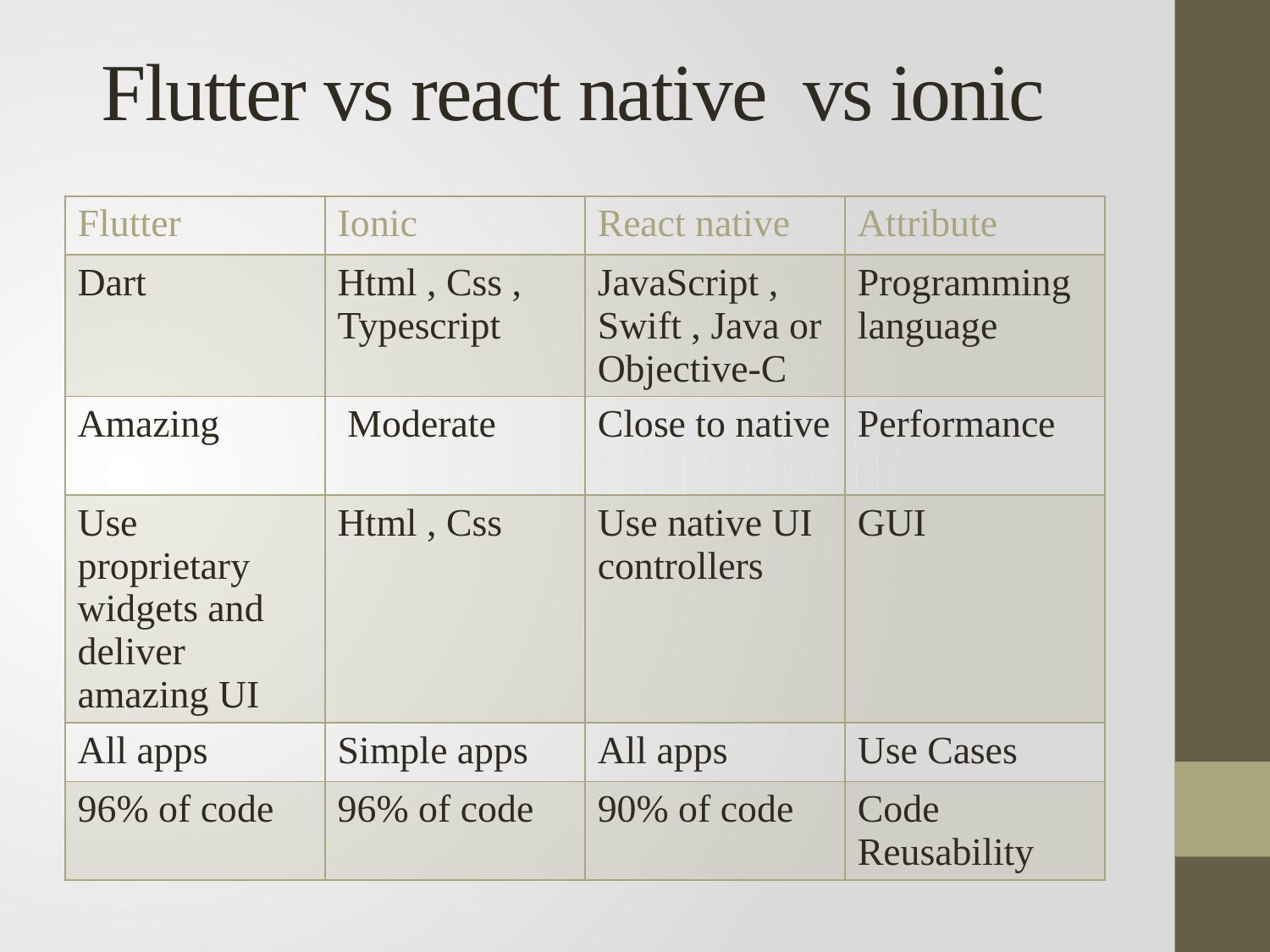

# Flutter vs react native  vs ionic
| Flutter | Ionic | React native | Attribute |
| --- | --- | --- | --- |
| Dart | Html , Css , Typescript | JavaScript , Swift , Java or Objective-C | Programming language |
| Amazing | Moderate | Close to native | Performance |
| Use proprietary widgets and deliver amazing UI | Html , Css | Use native UI controllers | GUI |
| All apps | Simple apps | All apps | Use Cases |
| 96% of code | 96% of code | 90% of code | Code Reusability |